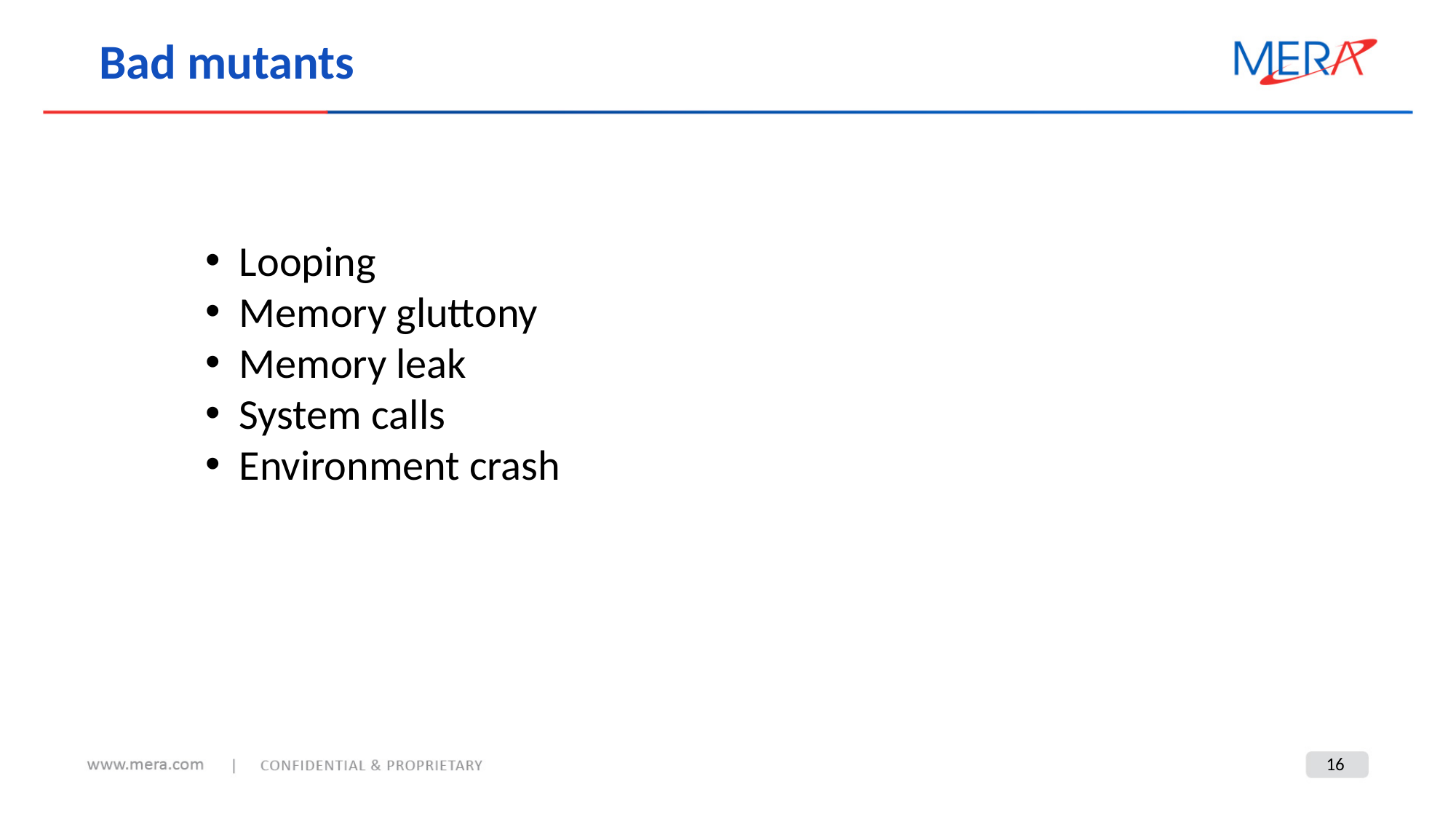

Bad mutants

Looping
Memory gluttony
Memory leak
System calls
Environment crash